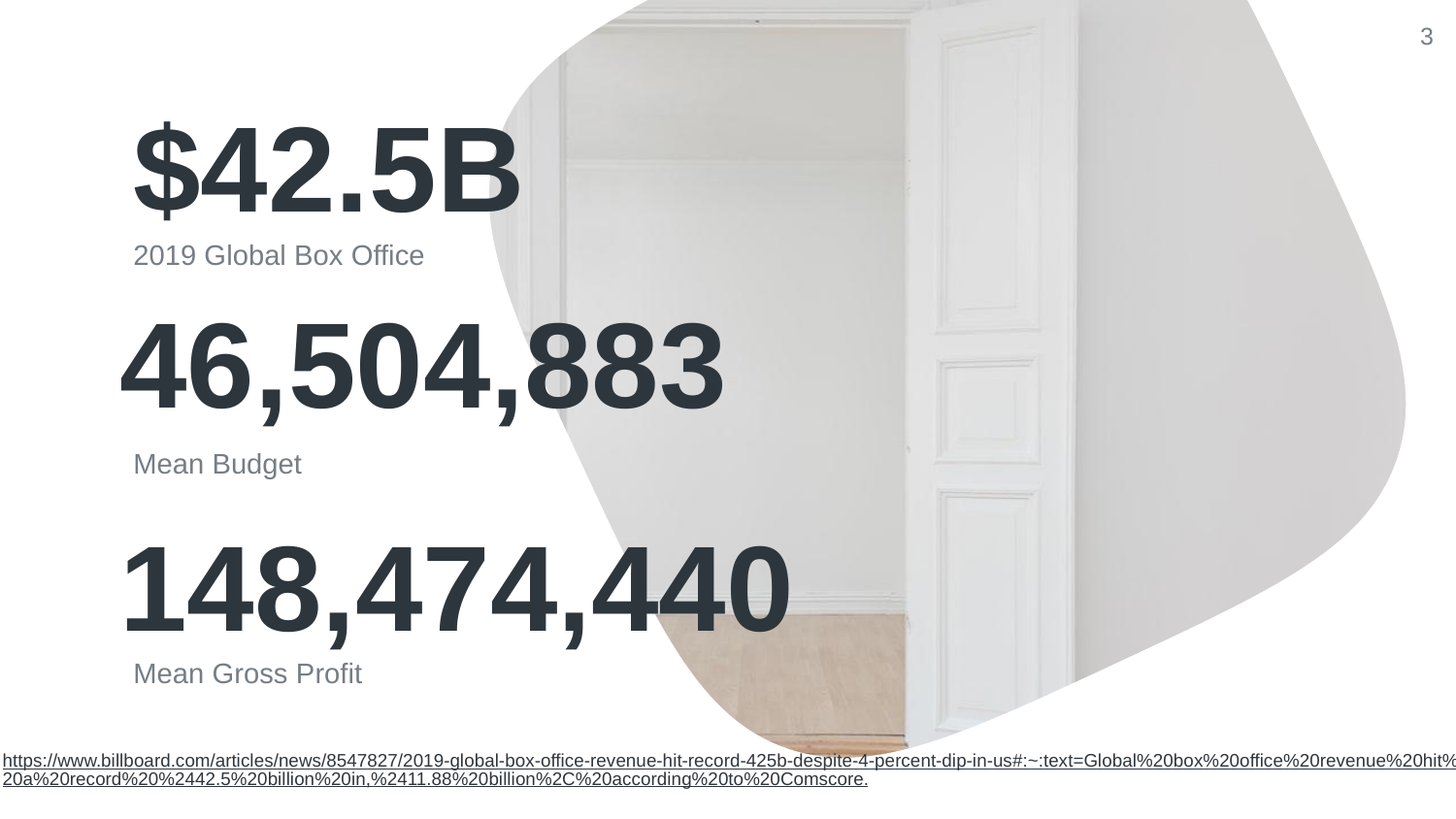

3
$42.5B
2019 Global Box Office
46,504,883

Mean Budget
148,474,440
Mean Gross Profit
https://www.billboard.com/articles/news/8547827/2019-global-box-office-revenue-hit-record-425b-despite-4-percent-dip-in-us#:~:text=Global%20box%20office%20revenue%20hit%20a%20record%20%2442.5%20billion%20in,%2411.88%20billion%2C%20according%20to%20Comscore.